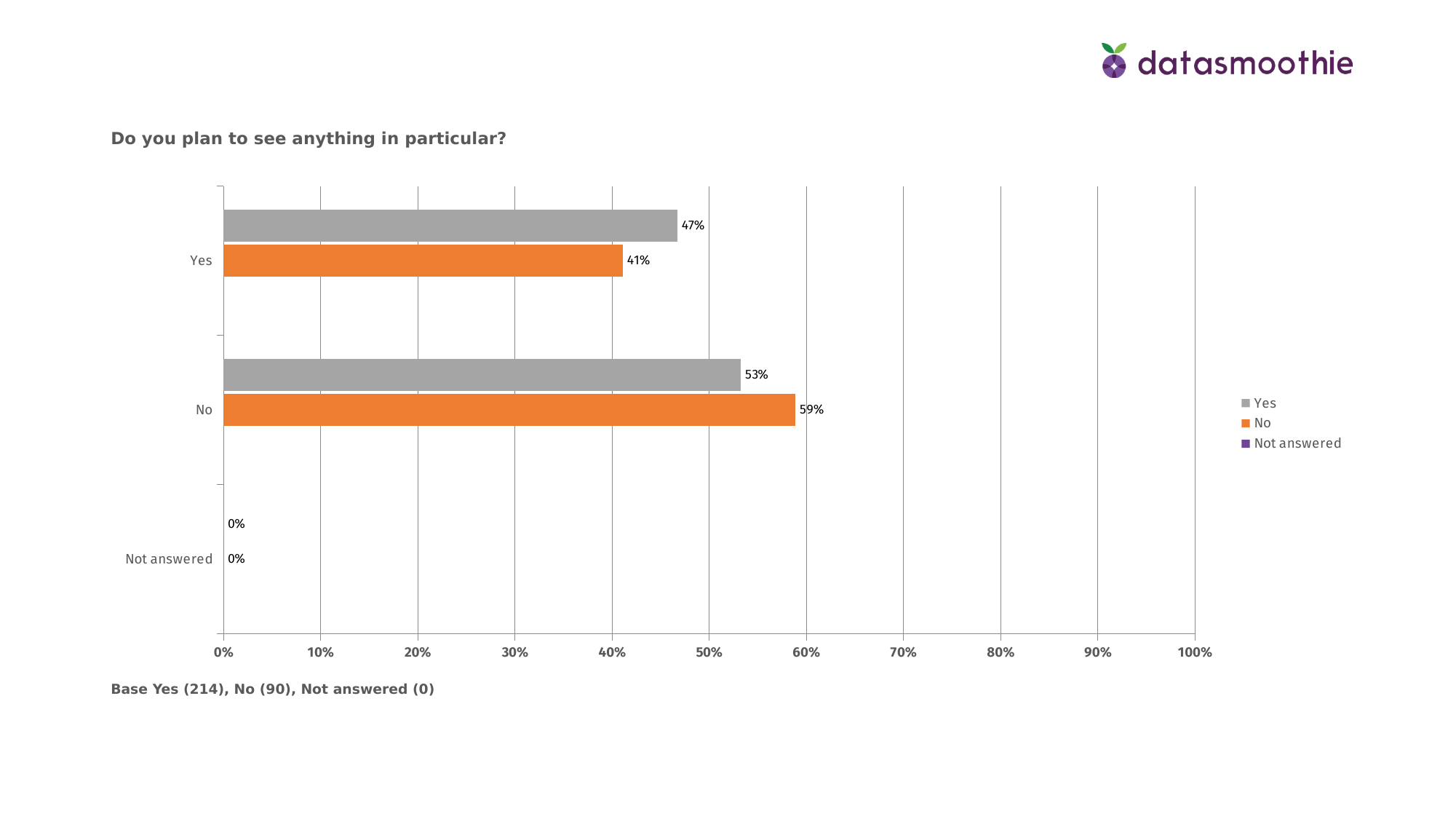

Do you plan to see anything in particular?

### Chart

| Category | Not answered | No | Yes |
|---|---|---|---|
| Not answered | None | 0.0 | 0.0 |
| No | None | 0.5889 | 0.5327000000000001 |
| Yes | None | 0.4111 | 0.4673 |
Base Yes (214), No (90), Not answered (0)